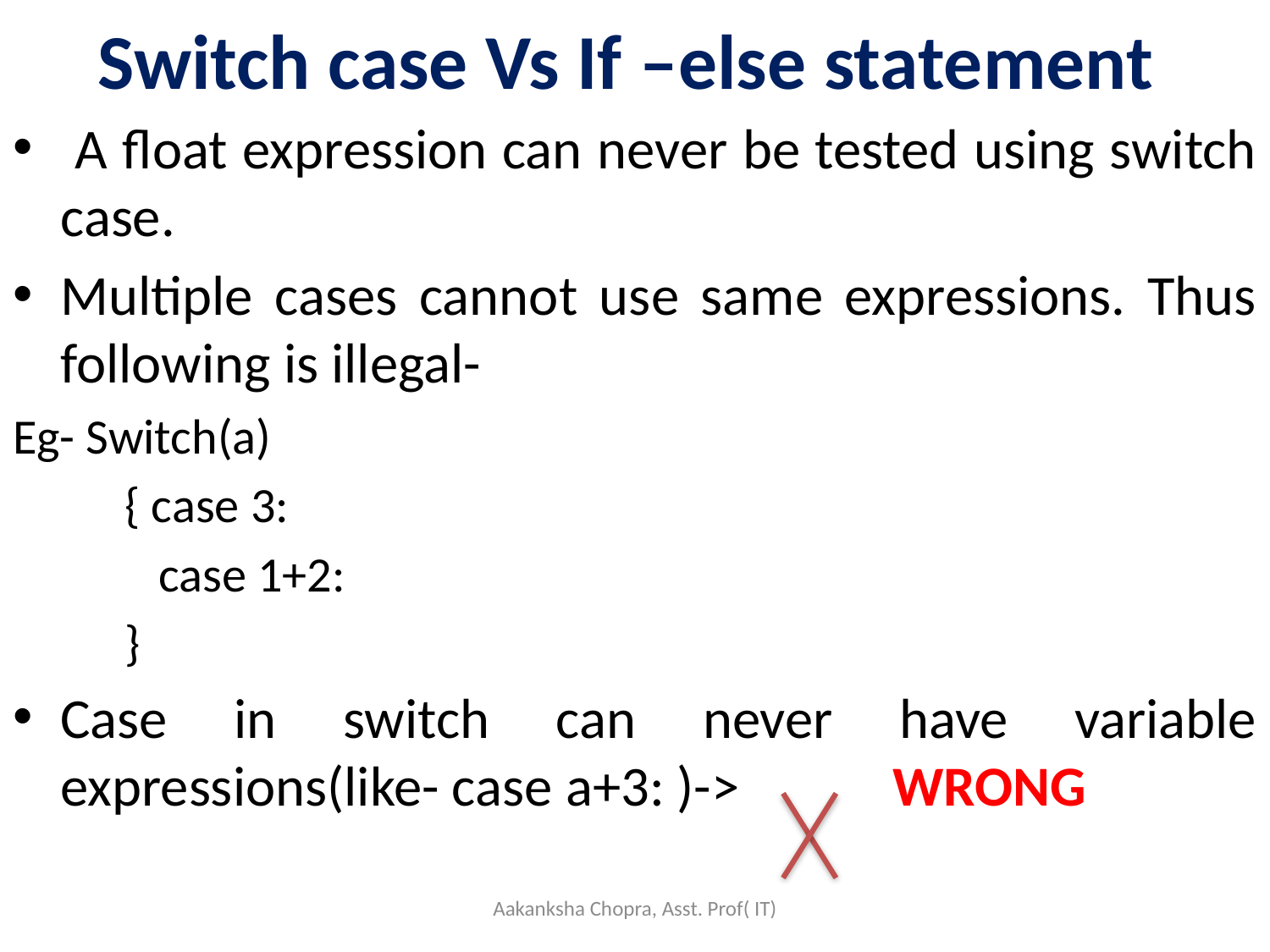

# Switch case Vs If –else statement
 A float expression can never be tested using switch case.
Multiple cases cannot use same expressions. Thus following is illegal-
Eg- Switch(a)
          { case 3:
             case 1+2:
          }
Case in switch can never have variable expressions(like- case a+3: )->            WRONG

Aakanksha Chopra, Asst. Prof( IT)